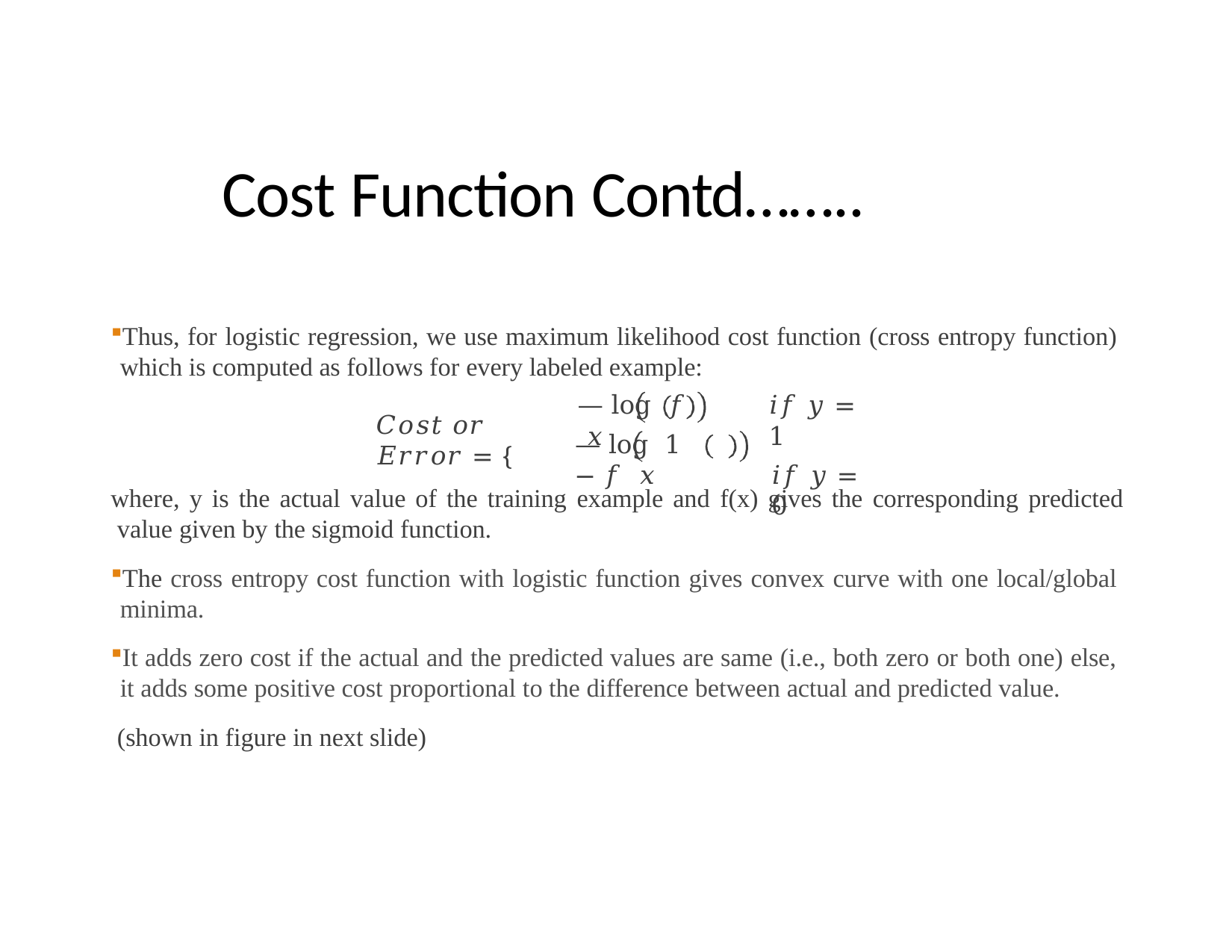

# Cost Function Contd……..
Thus, for logistic regression, we use maximum likelihood cost function (cross entropy function)  which is computed as follows for every labeled example:
𝑖𝑓 𝑦 = 1
𝑖𝑓 𝑦 = 0
— log  𝑓  𝑥

𝐶𝑜𝑠𝑡 𝑜𝑟 𝐸𝑟𝑟𝑜𝑟 = {
— log  1 − 𝑓  𝑥

where, y is the actual value of the training example and f(x) gives the corresponding predicted  value given by the sigmoid function.
The cross entropy cost function with logistic function gives convex curve with one local/global  minima.
It adds zero cost if the actual and the predicted values are same (i.e., both zero or both one) else,  it adds some positive cost proportional to the difference between actual and predicted value.
(shown in figure in next slide)